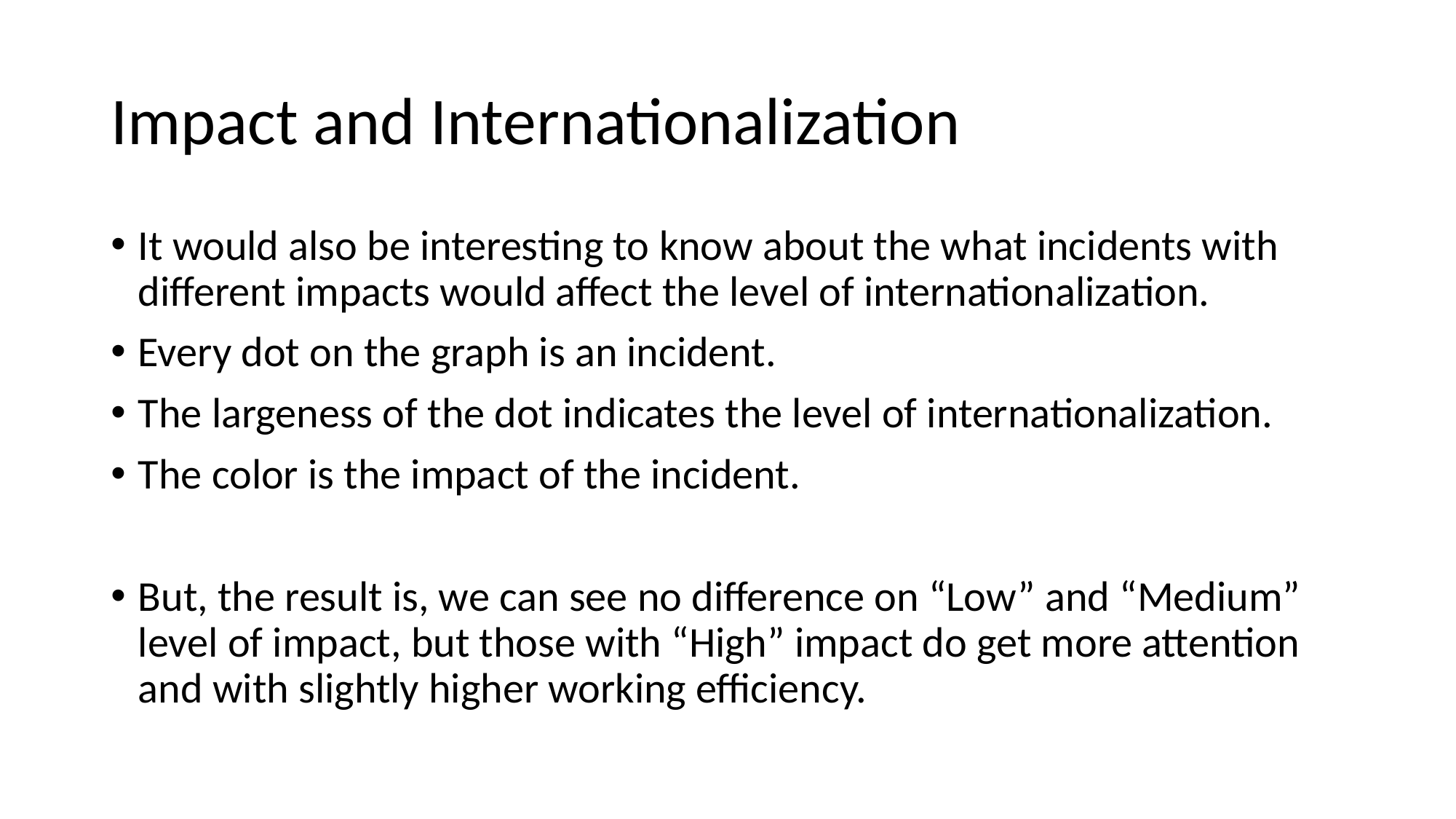

# Impact and Internationalization
It would also be interesting to know about the what incidents with different impacts would affect the level of internationalization.
Every dot on the graph is an incident.
The largeness of the dot indicates the level of internationalization.
The color is the impact of the incident.

But, the result is, we can see no difference on “Low” and “Medium” level of impact, but those with “High” impact do get more attention and with slightly higher working efficiency.